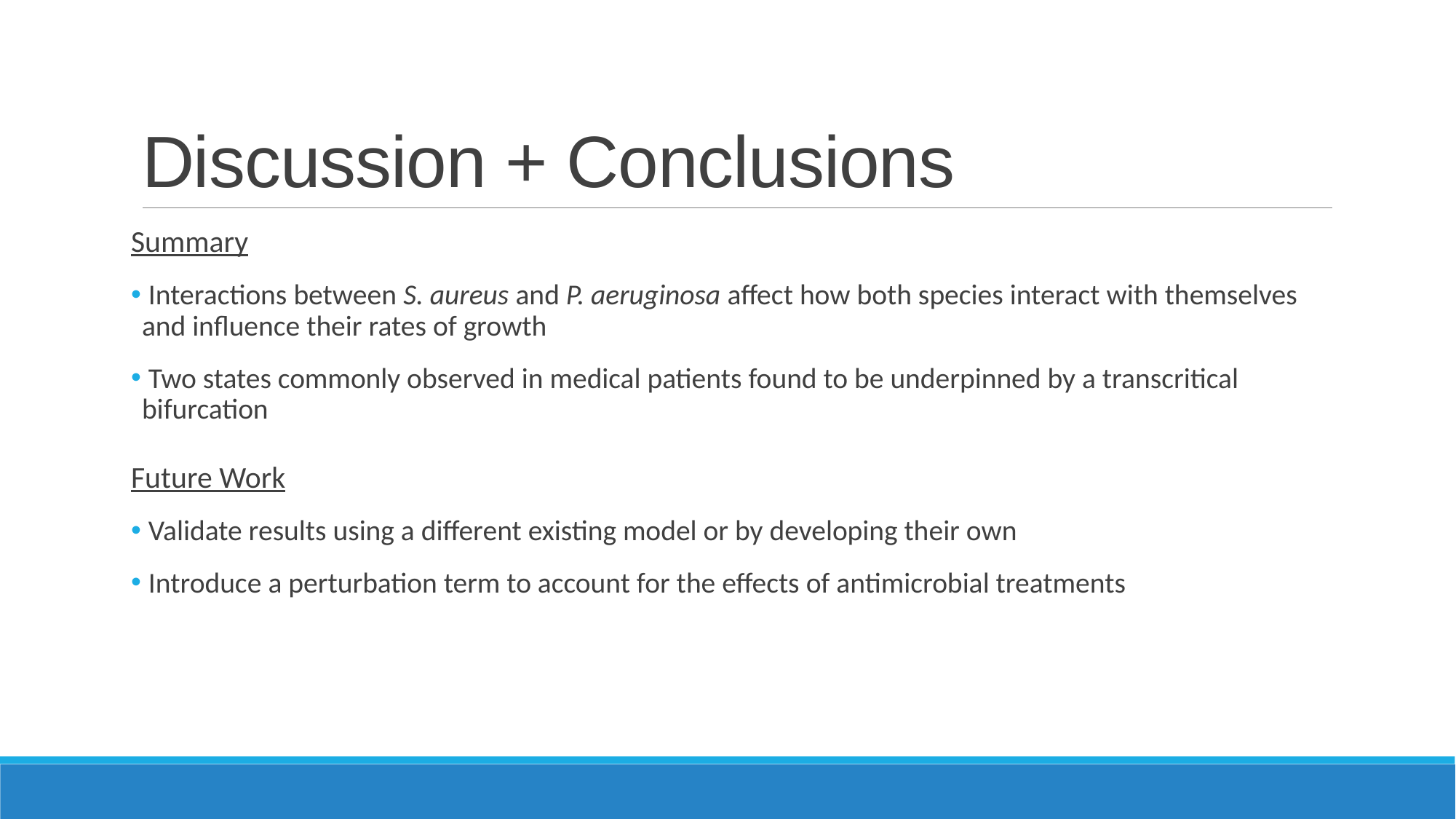

# Discussion + Conclusions
Summary
 Interactions between S. aureus and P. aeruginosa affect how both species interact with themselves and influence their rates of growth
 Two states commonly observed in medical patients found to be underpinned by a transcritical bifurcation
Future Work
 Validate results using a different existing model or by developing their own
 Introduce a perturbation term to account for the effects of antimicrobial treatments